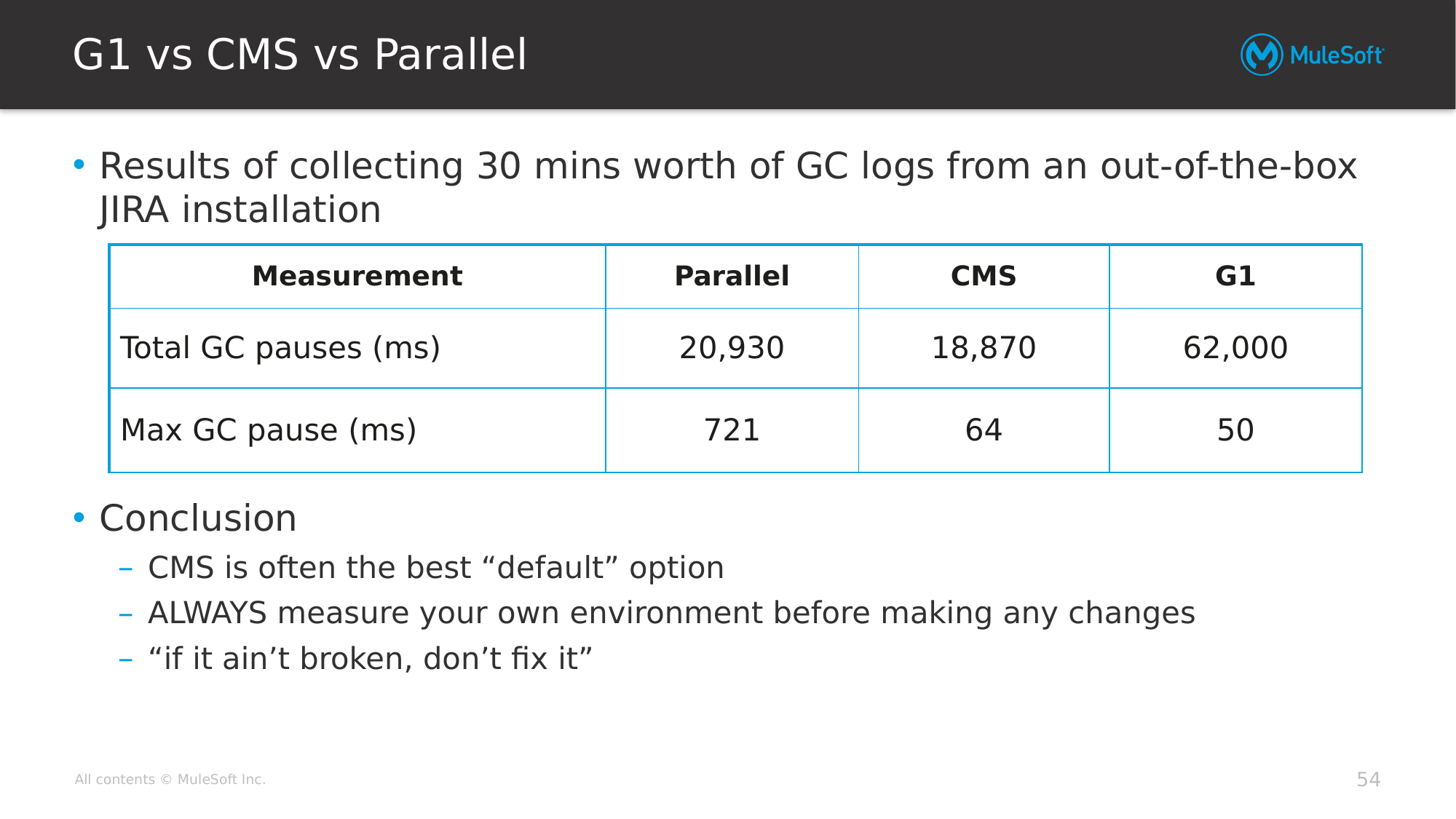

# G1 vs CMS vs Parallel
Results of collecting 30 mins worth of GC logs from an out-of-the-box JIRA installation

Conclusion
CMS is often the best “default” option
ALWAYS measure your own environment before making any changes
“if it ain’t broken, don’t fix it”
| Measurement | Parallel | CMS | G1 |
| --- | --- | --- | --- |
| Total GC pauses (ms) | 20,930 | 18,870 | 62,000 |
| Max GC pause (ms) | 721 | 64 | 50 |
54